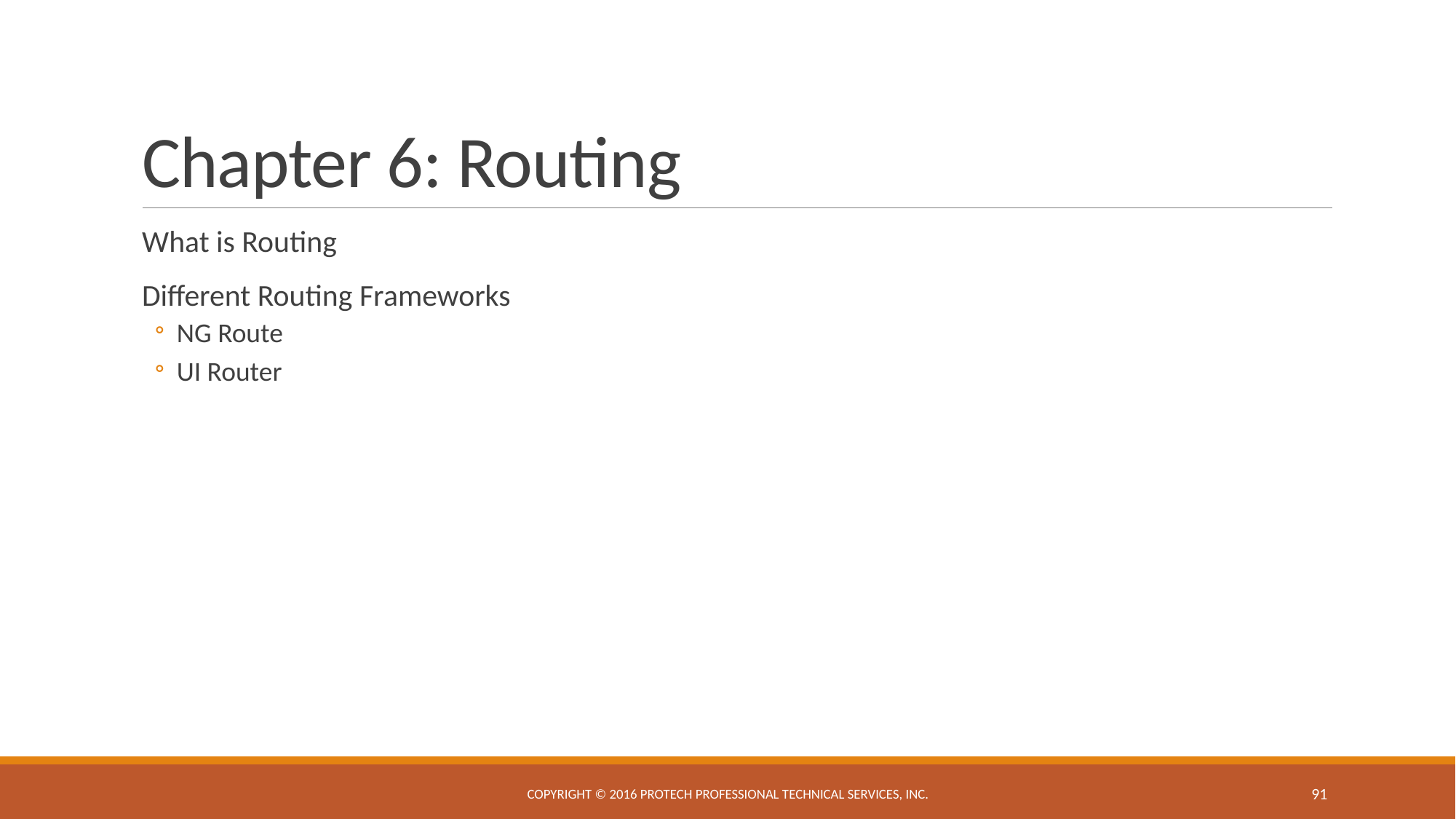

# Chapter 6: Routing
What is Routing
Different Routing Frameworks
NG Route
UI Router
Copyright © 2016 ProTech Professional Technical Services, Inc.
91